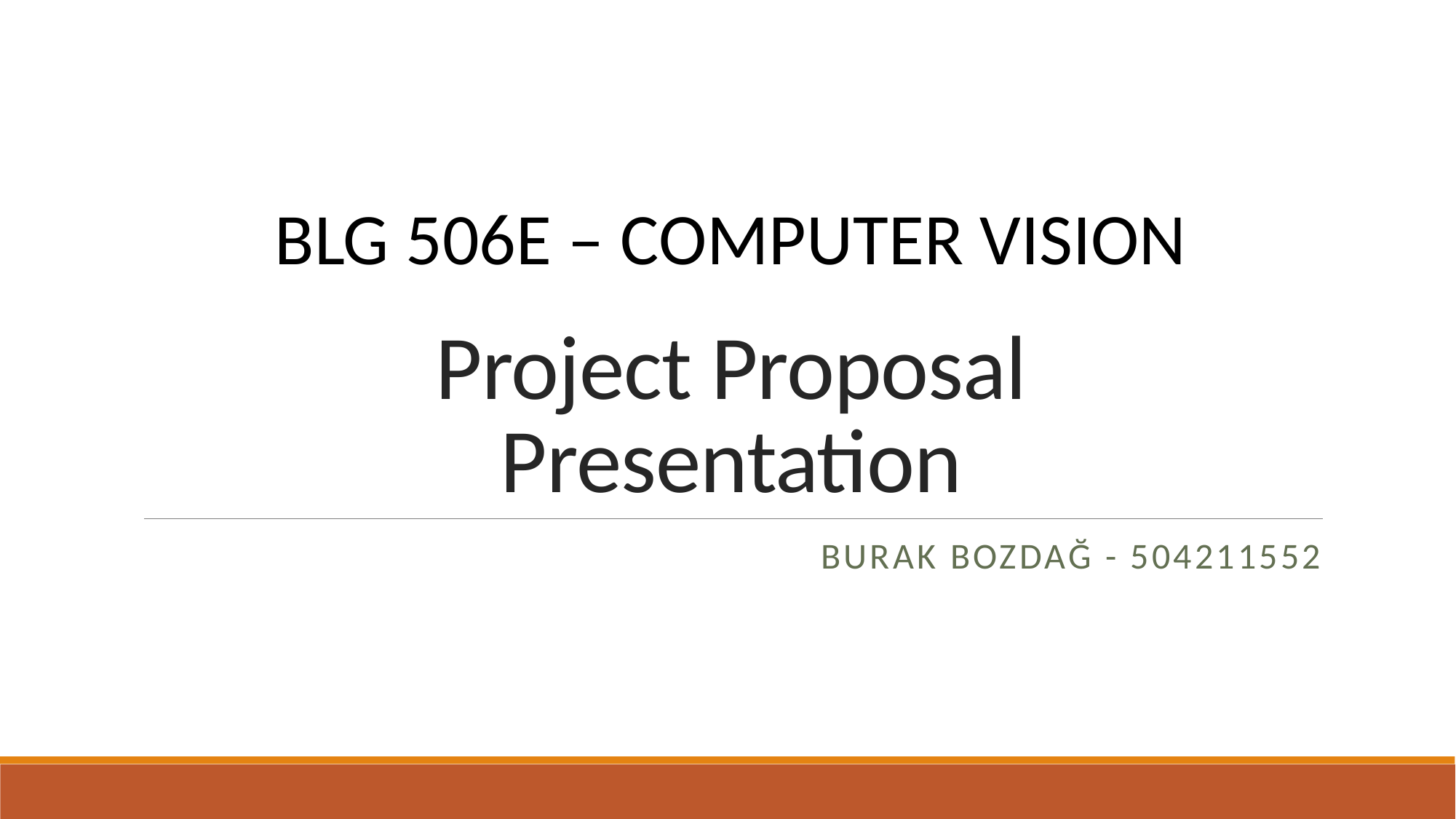

BLG 506E – COMPUTER VISION
# Project Proposal Presentation
BURAK BOZDAĞ - 504211552